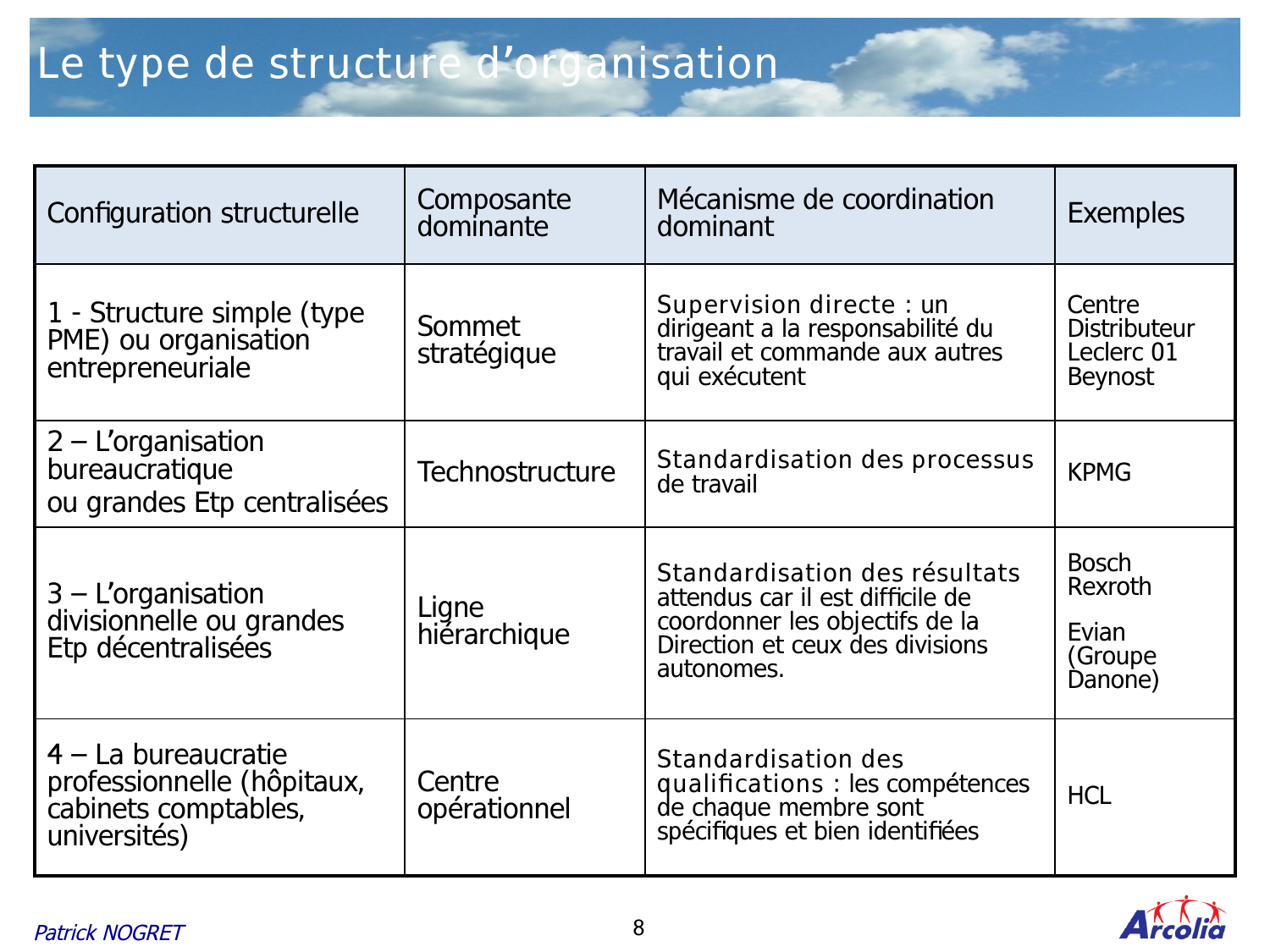

# Le type de structure d’organisation
| Configuration structurelle | Composante dominante | Mécanisme de coordination dominant | Exemples |
| --- | --- | --- | --- |
| 1 - Structure simple (type PME) ou organisation entrepreneuriale | Sommet stratégique | Supervision directe : un dirigeant a la responsabilité du travail et commande aux autres qui exécutent | Centre Distributeur Leclerc 01 Beynost |
| 2 – L’organisation bureaucratique ou grandes Etp centralisées | Technostructure | Standardisation des processus de travail | KPMG |
| 3 – L’organisation divisionnelle ou grandes Etp décentralisées | Ligne hiérarchique | Standardisation des résultats attendus car il est difficile de coordonner les objectifs de la Direction et ceux des divisions autonomes. | Bosch Rexroth Evian (Groupe Danone) |
| 4 – La bureaucratie professionnelle (hôpitaux, cabinets comptables, universités) | Centre opérationnel | Standardisation des qualifications : les compétences de chaque membre sont spécifiques et bien identifiées | HCL |